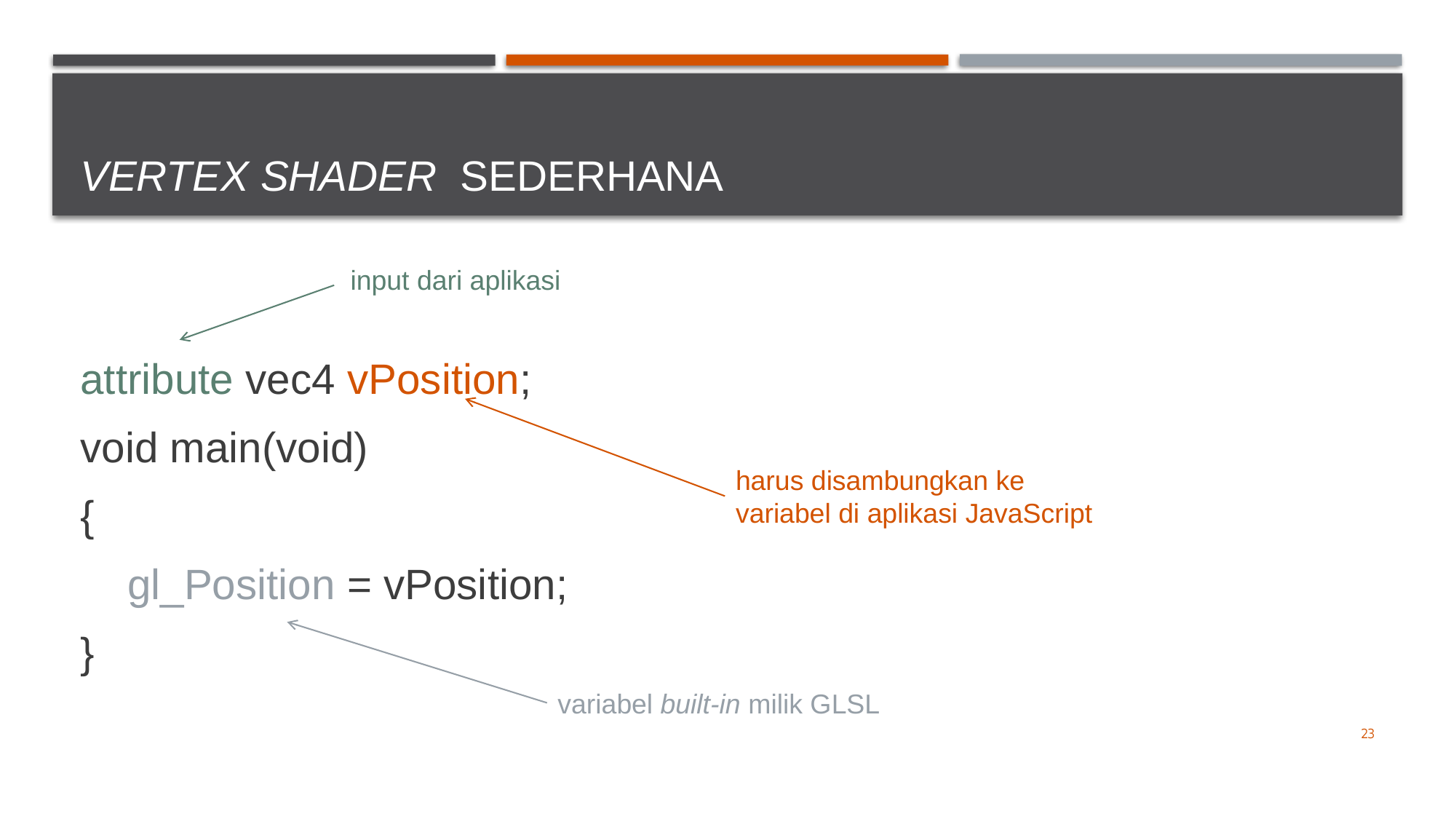

# Vertex shader  Sederhana
input dari aplikasi

attribute vec4 vPosition;
void main(void)
{
    gl_Position = vPosition;
}
harus disambungkan ke variabel di aplikasi JavaScript
variabel built-in milik GLSL
23